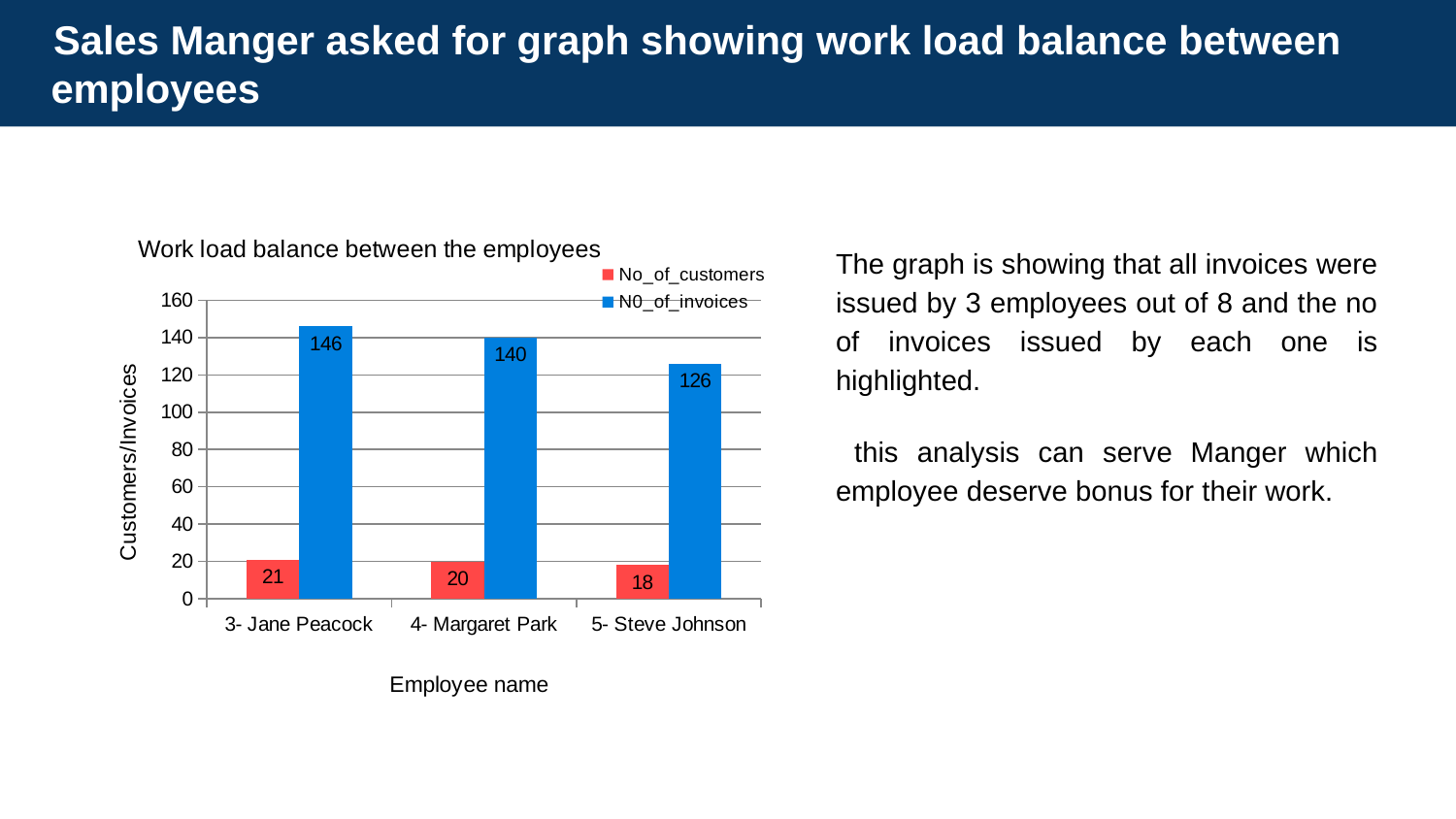

# Sales Manger asked for graph showing work load balance between employees

### Chart: Work load balance between the employees

| Category | No_of_customers | N0_of_invoices |
|---|---|---|
| 3- Jane Peacock | 21.0 | 146.0 |
| 4- Margaret Park | 20.0 | 140.0 |
| 5- Steve Johnson | 18.0 | 126.0 |
The graph is showing that all invoices were issued by 3 employees out of 8 and the no of invoices issued by each one is highlighted.
 this analysis can serve Manger which employee deserve bonus for their work.